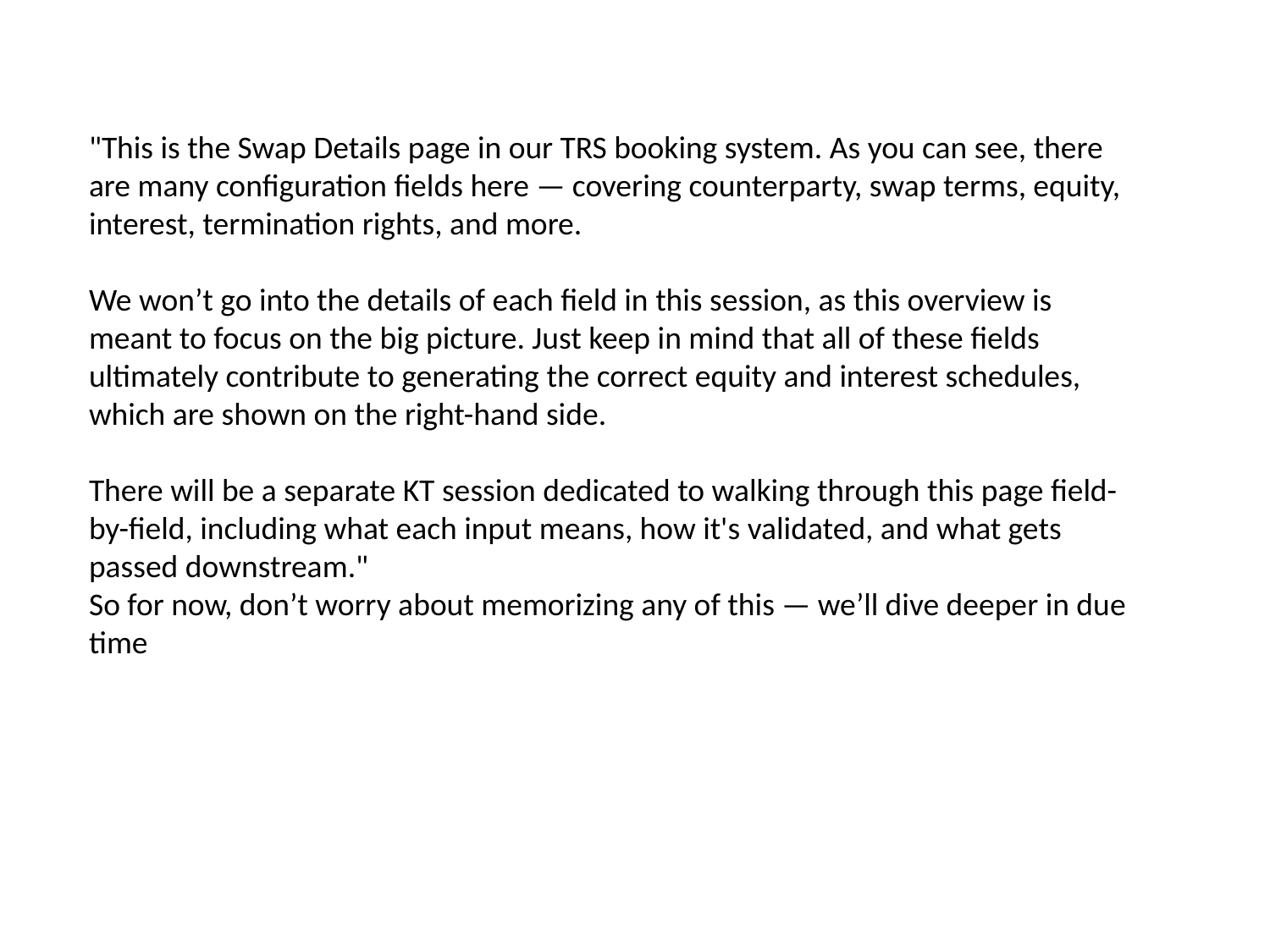

"This is the Swap Details page in our TRS booking system. As you can see, there are many configuration fields here — covering counterparty, swap terms, equity, interest, termination rights, and more.

We won’t go into the details of each field in this session, as this overview is meant to focus on the big picture. Just keep in mind that all of these fields ultimately contribute to generating the correct equity and interest schedules, which are shown on the right-hand side.

There will be a separate KT session dedicated to walking through this page field-by-field, including what each input means, how it's validated, and what gets passed downstream."
So for now, don’t worry about memorizing any of this — we’ll dive deeper in due time